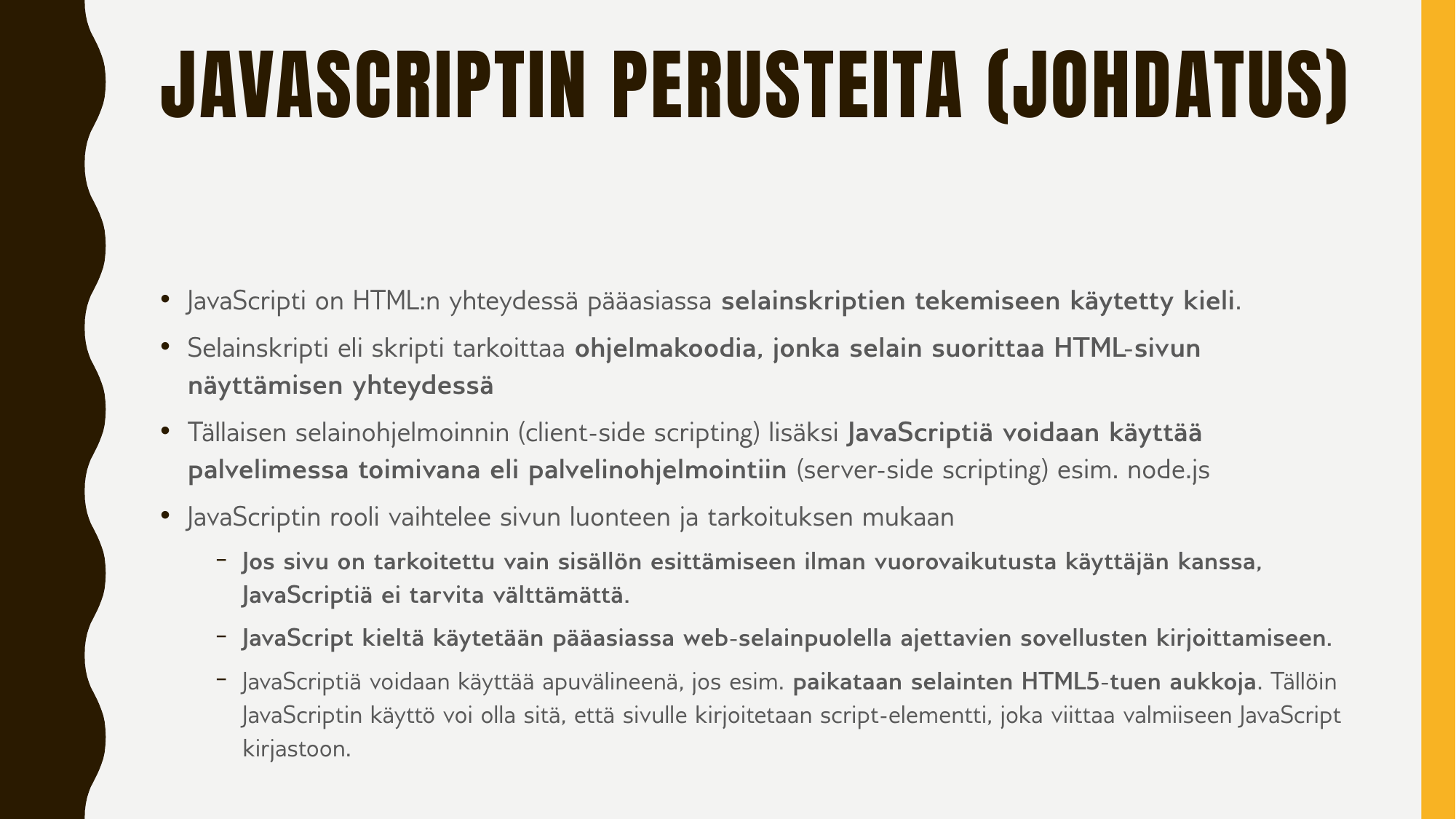

# Javascriptin perusteita (johdatus)
JavaScripti on HTML:n yhteydessä pääasiassa selainskriptien tekemiseen käytetty kieli.
Selainskripti eli skripti tarkoittaa ohjelmakoodia, jonka selain suorittaa HTML-sivun näyttämisen yhteydessä
Tällaisen selainohjelmoinnin (client-side scripting) lisäksi JavaScriptiä voidaan käyttää palvelimessa toimivana eli palvelinohjelmointiin (server-side scripting) esim. node.js
JavaScriptin rooli vaihtelee sivun luonteen ja tarkoituksen mukaan
Jos sivu on tarkoitettu vain sisällön esittämiseen ilman vuorovaikutusta käyttäjän kanssa, JavaScriptiä ei tarvita välttämättä.
JavaScript kieltä käytetään pääasiassa web-selainpuolella ajettavien sovellusten kirjoittamiseen.
JavaScriptiä voidaan käyttää apuvälineenä, jos esim. paikataan selainten HTML5-tuen aukkoja. Tällöin JavaScriptin käyttö voi olla sitä, että sivulle kirjoitetaan script-elementti, joka viittaa valmiiseen JavaScript kirjastoon.